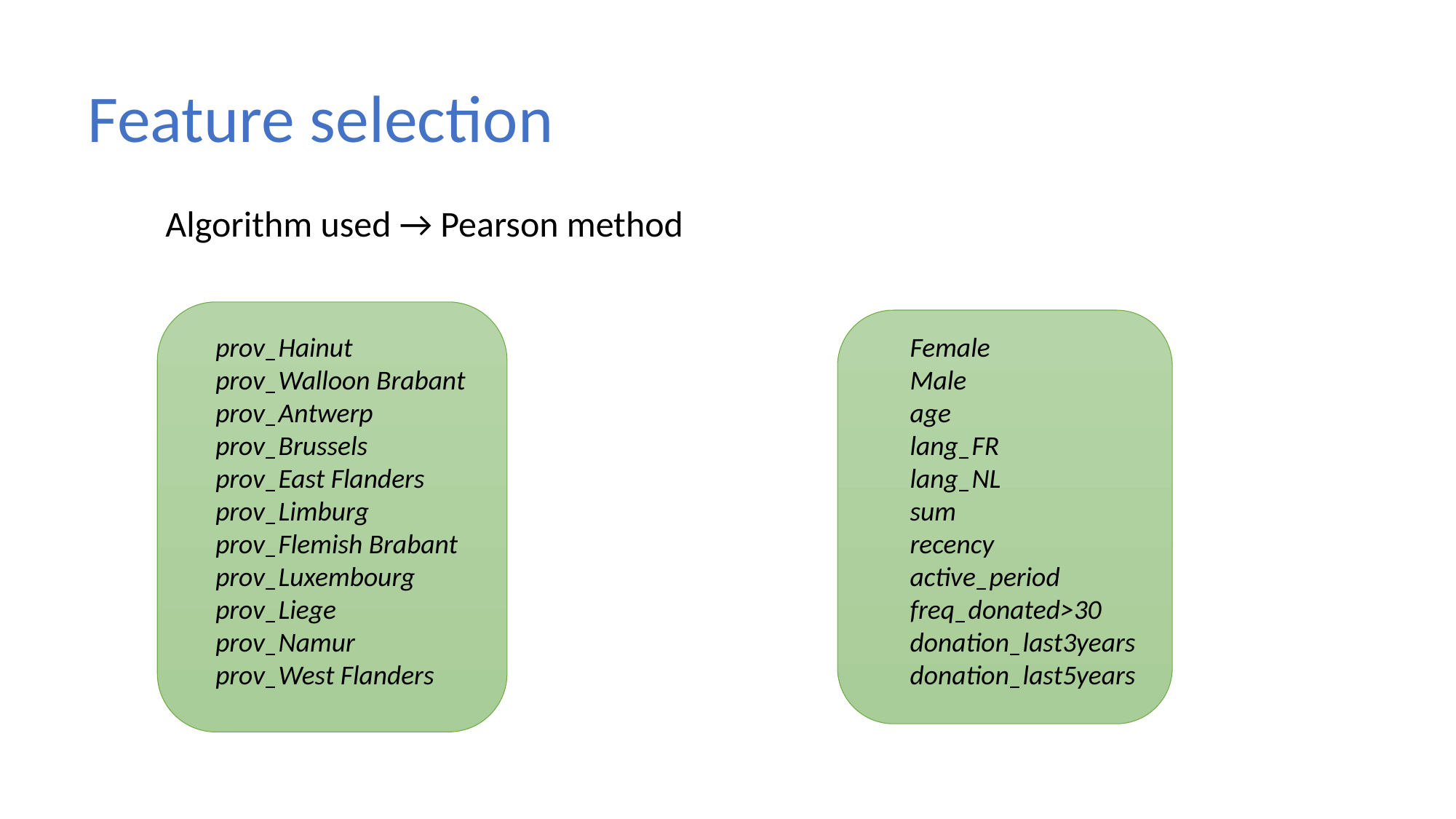

# Feature selection
Algorithm used → Pearson method

prov_Hainut
prov_Walloon Brabant
prov_Antwerp
prov_Brussels
prov_East Flanders
prov_Limburg
prov_Flemish Brabant
prov_Luxembourg
prov_Liege
prov_Namur
prov_West Flanders
Female
Male
age
lang_FR
lang_NL
sum
recency
active_period
freq_donated>30
donation_last3years
donation_last5years